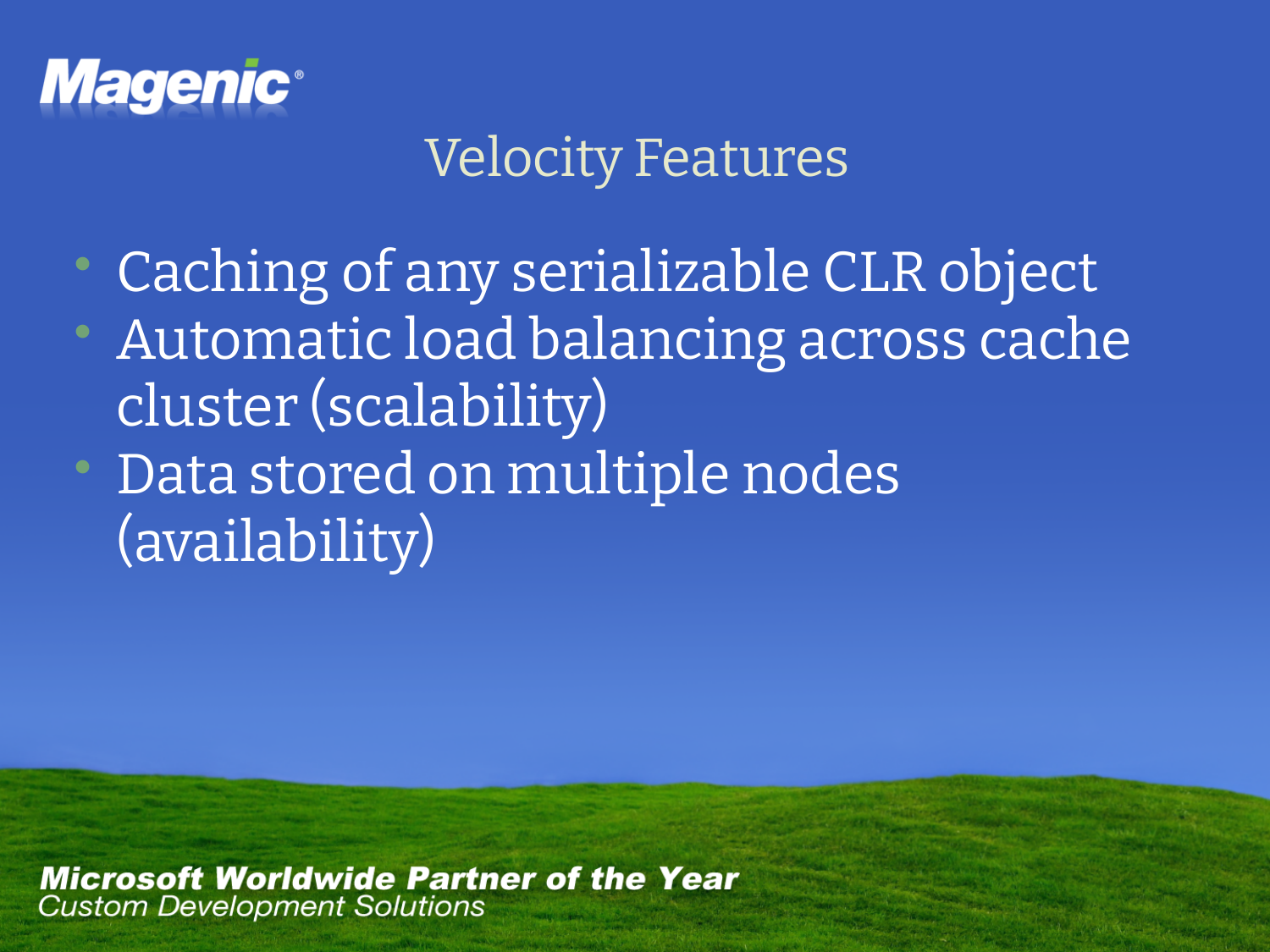

Caching of any serializable CLR object
Automatic load balancing across cache cluster (scalability)
Data stored on multiple nodes (availability)

# Velocity Features